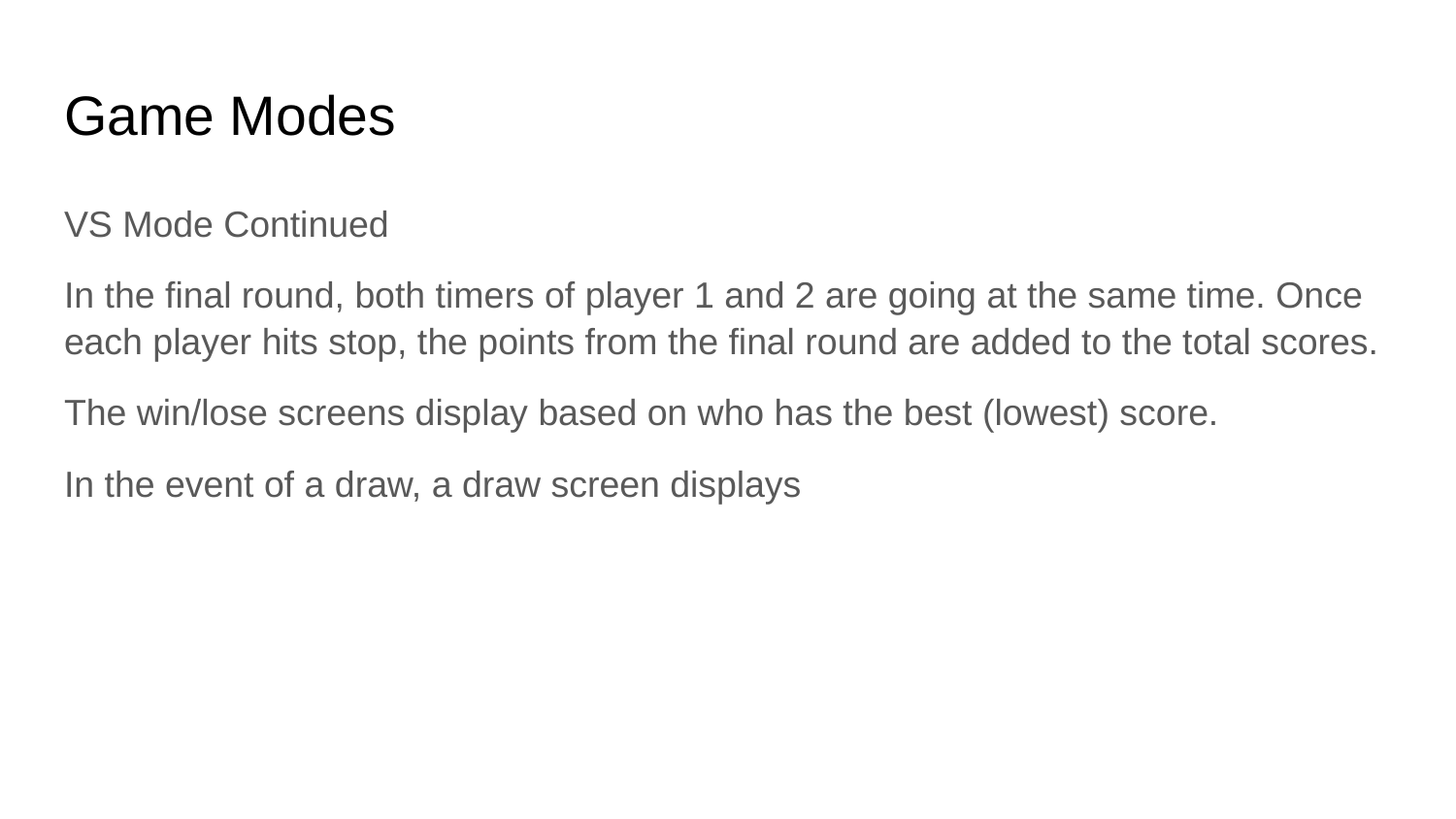

# Game Modes
VS Mode Continued
In the final round, both timers of player 1 and 2 are going at the same time. Once each player hits stop, the points from the final round are added to the total scores.
The win/lose screens display based on who has the best (lowest) score.
In the event of a draw, a draw screen displays